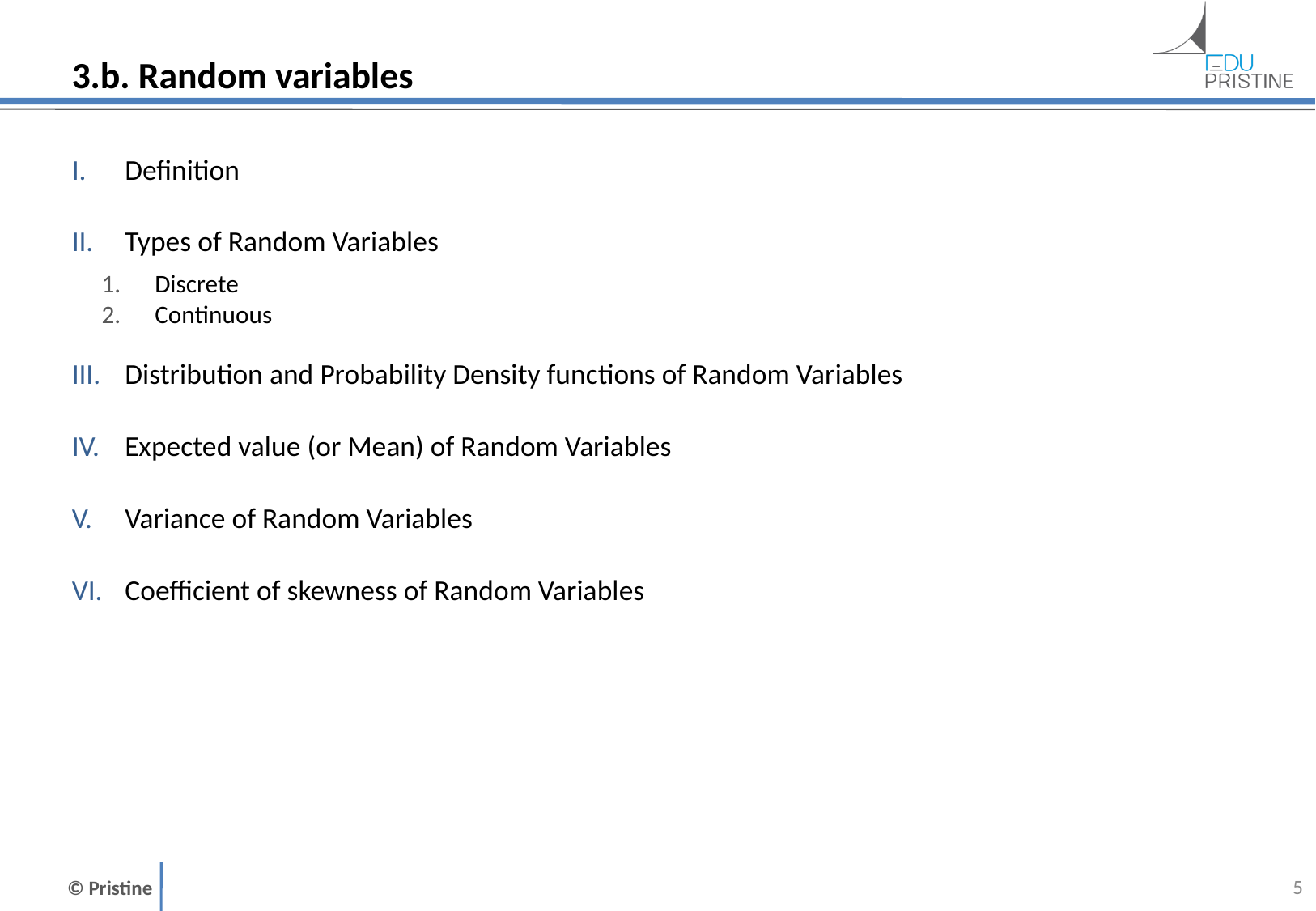

# 3.b. Random variables
Definition
Types of Random Variables
Discrete
Continuous
Distribution and Probability Density functions of Random Variables
Expected value (or Mean) of Random Variables
Variance of Random Variables
Coefficient of skewness of Random Variables

5